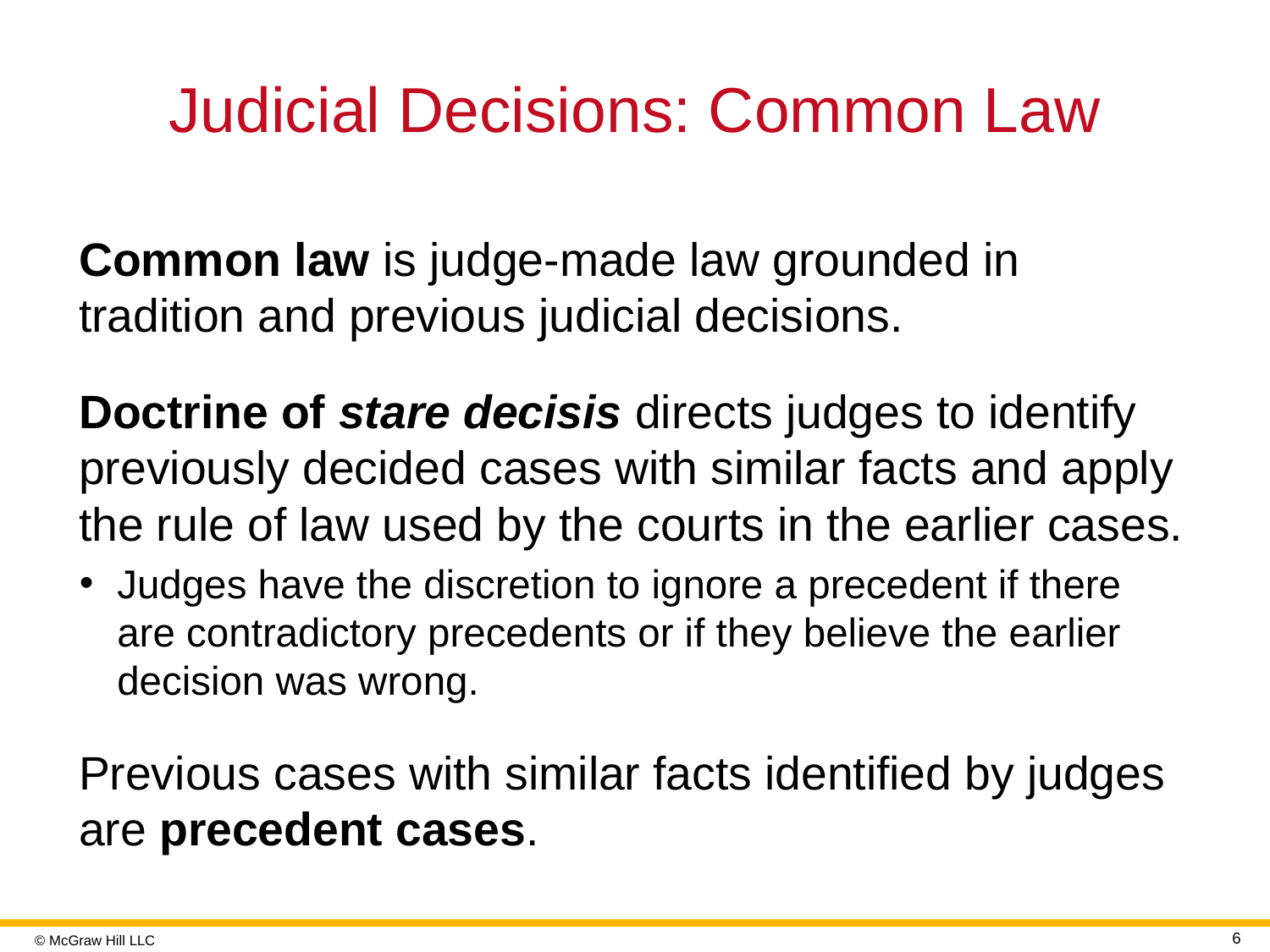

# Judicial Decisions: Common Law
Common law is judge-made law grounded in tradition and previous judicial decisions.
Doctrine of stare decisis directs judges to identify previously decided cases with similar facts and apply the rule of law used by the courts in the earlier cases.
Judges have the discretion to ignore a precedent if there are contradictory precedents or if they believe the earlier decision was wrong.
Previous cases with similar facts identified by judges are precedent cases.
6